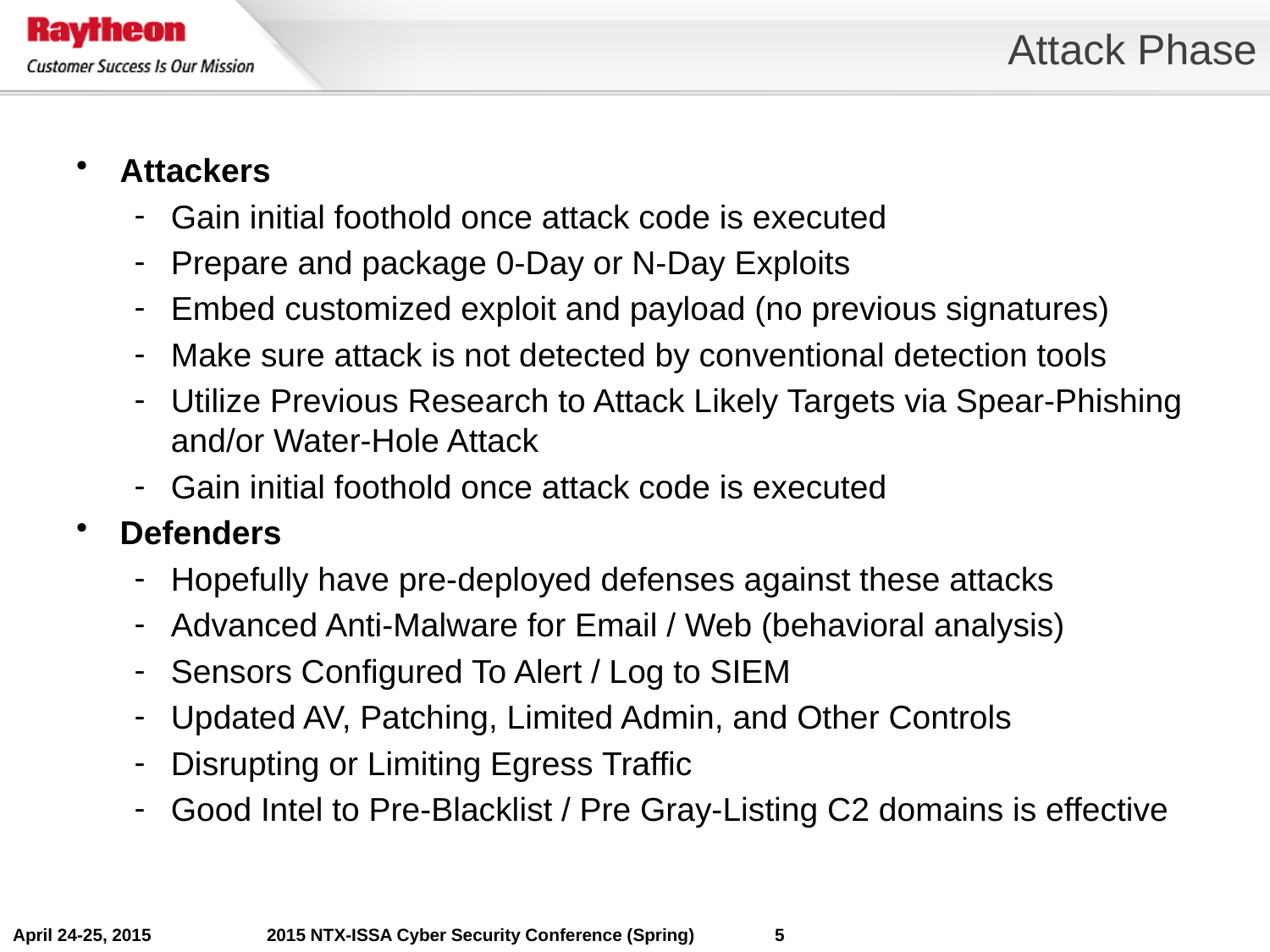

# Attack Phase
Attackers
Gain initial foothold once attack code is executed
Prepare and package 0-Day or N-Day Exploits
Embed customized exploit and payload (no previous signatures)
Make sure attack is not detected by conventional detection tools
Utilize Previous Research to Attack Likely Targets via Spear-Phishing and/or Water-Hole Attack
Gain initial foothold once attack code is executed
Defenders
Hopefully have pre-deployed defenses against these attacks
Advanced Anti-Malware for Email / Web (behavioral analysis)
Sensors Configured To Alert / Log to SIEM
Updated AV, Patching, Limited Admin, and Other Controls
Disrupting or Limiting Egress Traffic
Good Intel to Pre-Blacklist / Pre Gray-Listing C2 domains is effective